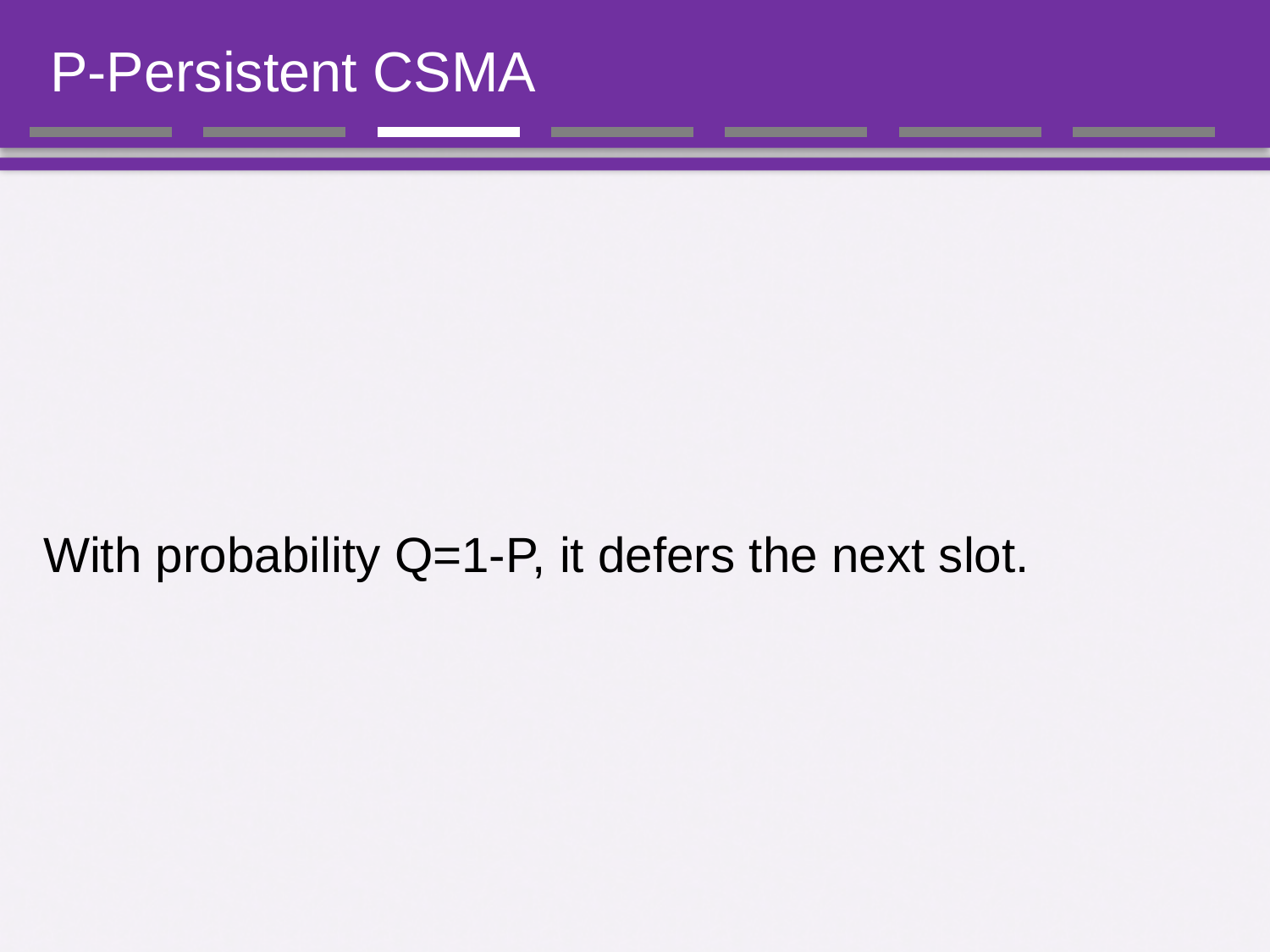

# P-Persistent CSMA

With probability Q=1-P, it defers the next slot.